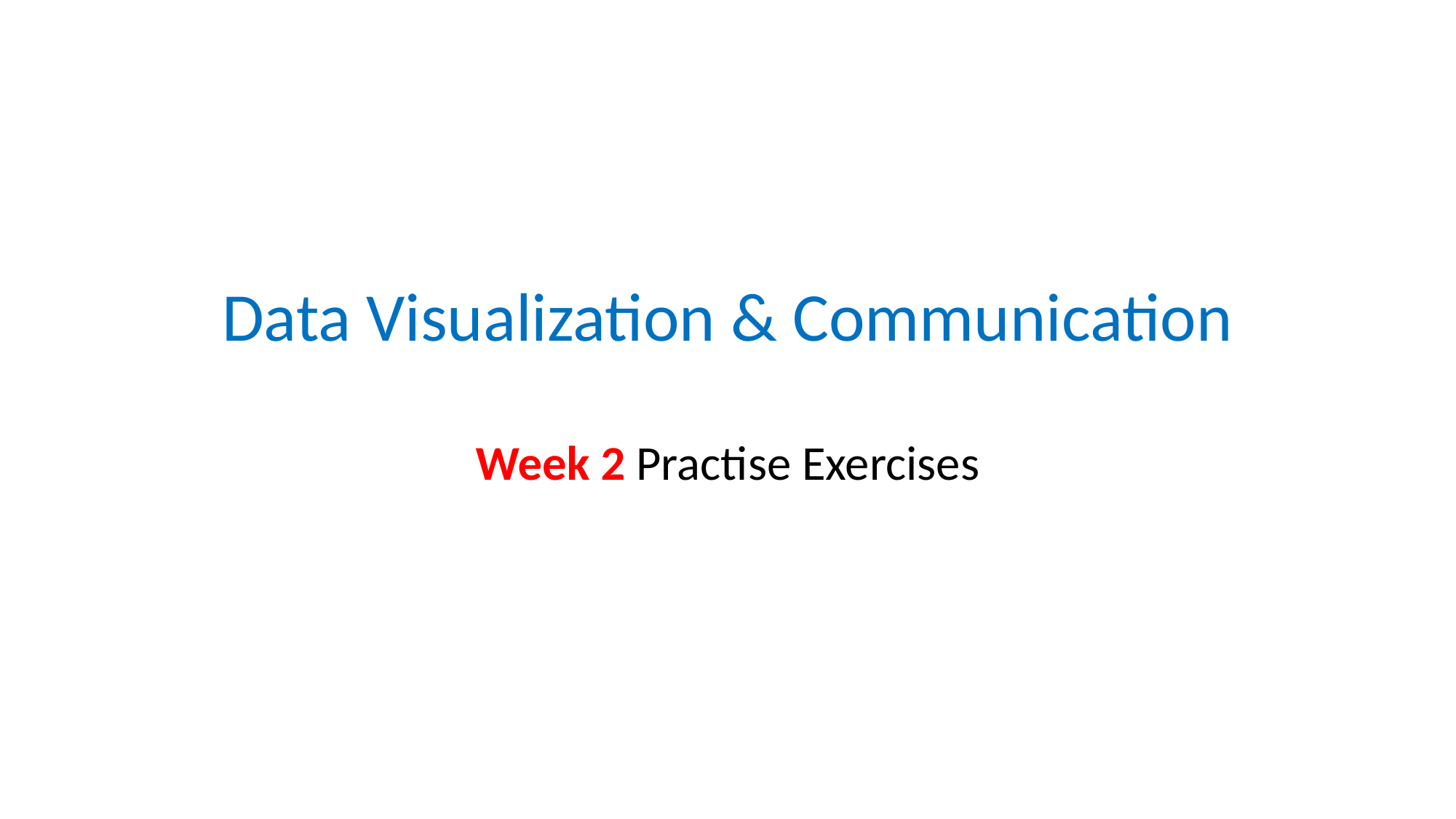

# Data Visualization & Communication
Week 2 Practise Exercises